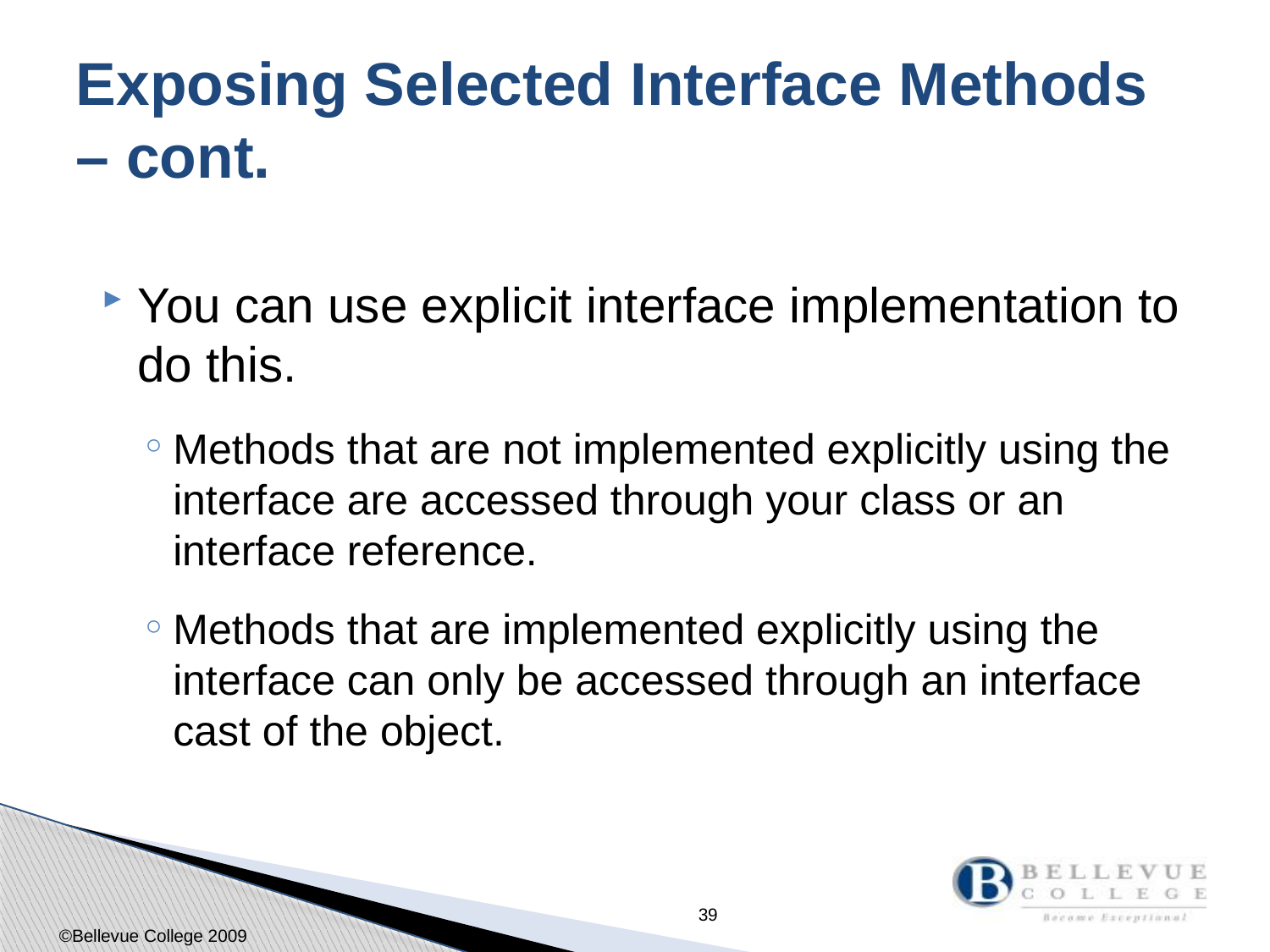

# Exposing Selected Interface Methods – cont.

You can use explicit interface implementation to do this.

Methods that are not implemented explicitly using the interface are accessed through your class or an interface reference.

Methods that are implemented explicitly using the interface can only be accessed through an interface cast of the object.

39
©Bellevue College 2009